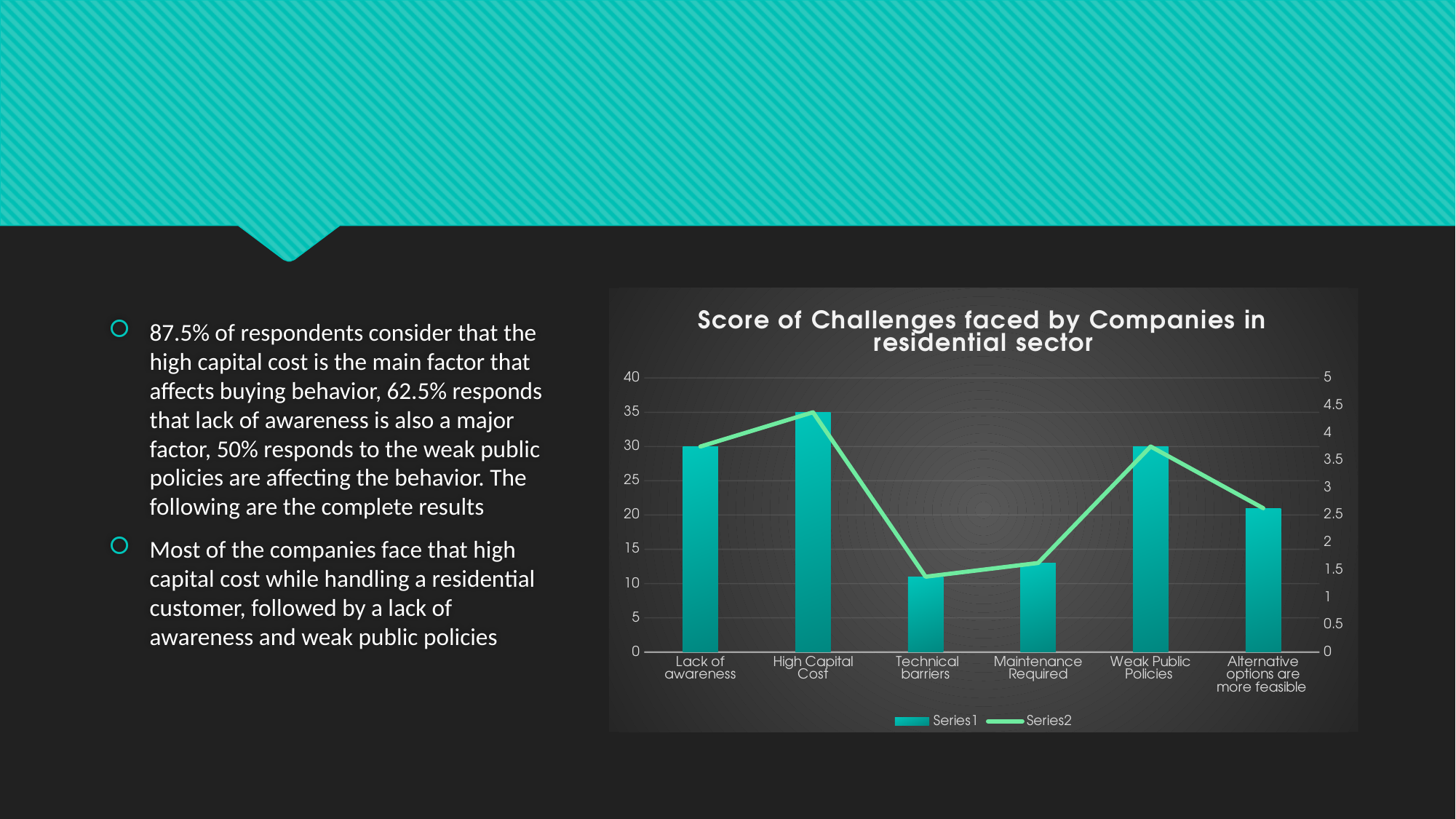

#
87.5% of respondents consider that the high capital cost is the main factor that affects buying behavior, 62.5% responds that lack of awareness is also a major factor, 50% responds to the weak public policies are affecting the behavior. The following are the complete results
Most of the companies face that high capital cost while handling a residential customer, followed by a lack of awareness and weak public policies

### Chart: Score of Challenges faced by Companies in residential sector

| Category |  |  |
|---|---|---|
| Lack of awareness | 30.0 | 3.75 |
| High Capital Cost | 35.0 | 4.375 |
|  Technical barriers | 11.0 | 1.375 |
| Maintenance Required | 13.0 | 1.625 |
| Weak Public Policies  | 30.0 | 3.75 |
| Alternative options are more feasible  | 21.0 | 2.625 |